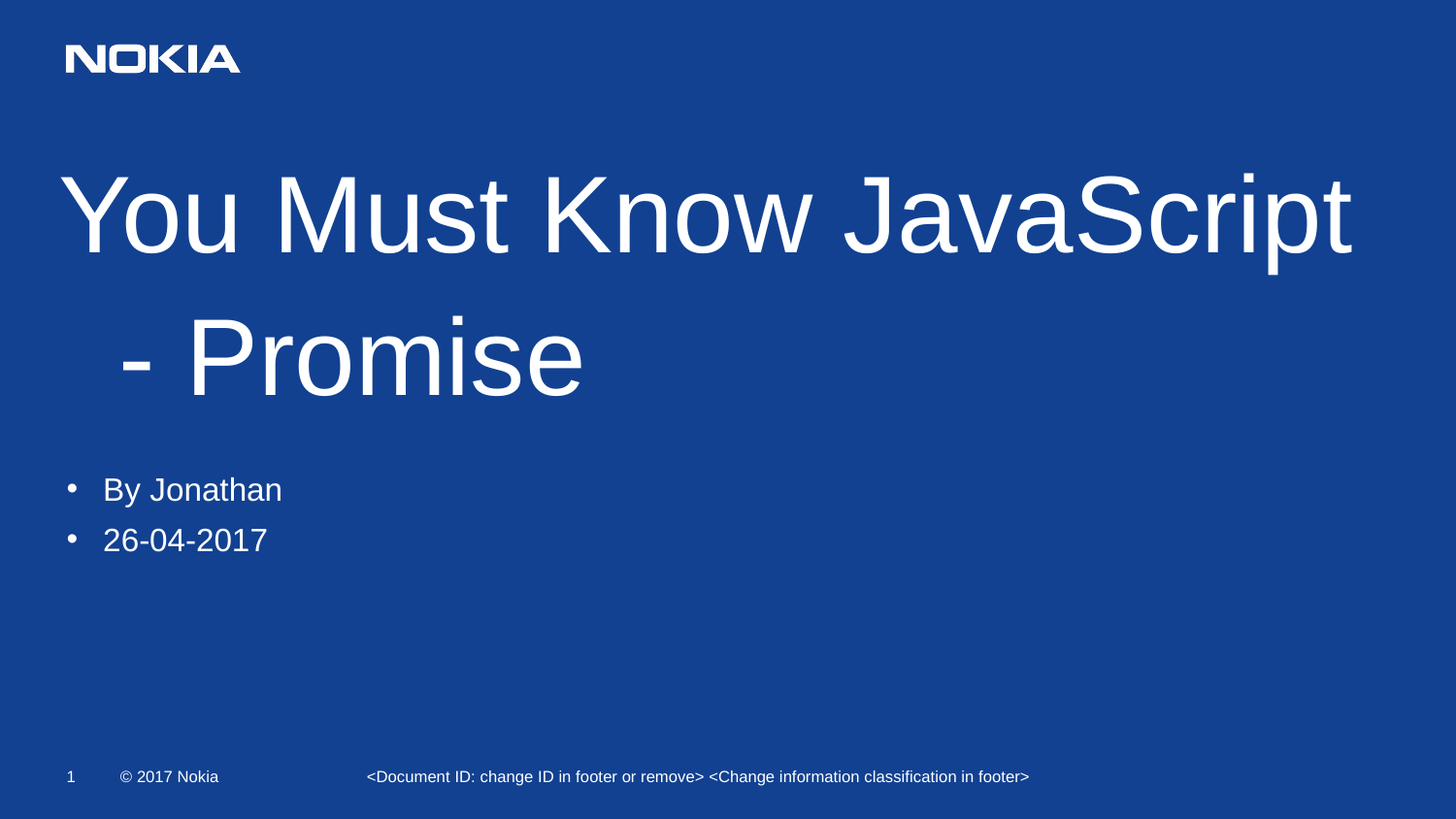

You Must Know JavaScript
  - Promise
By Jonathan
26-04-2017
<Document ID: change ID in footer or remove> <Change information classification in footer>